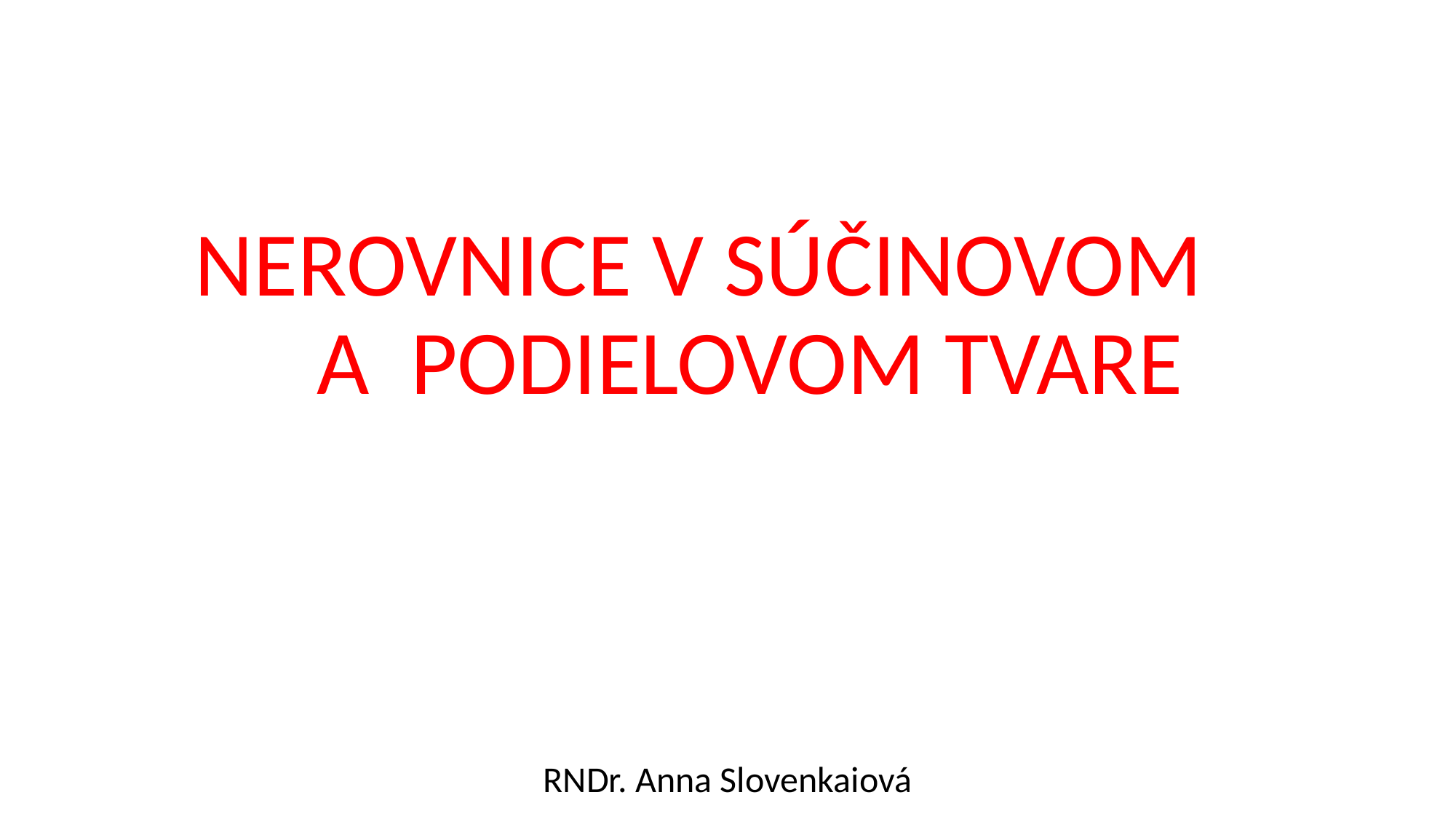

# NEROVNICE V SÚČINOVOM      A  PODIELOVOM TVARE
RNDr. Anna Slovenkaiová